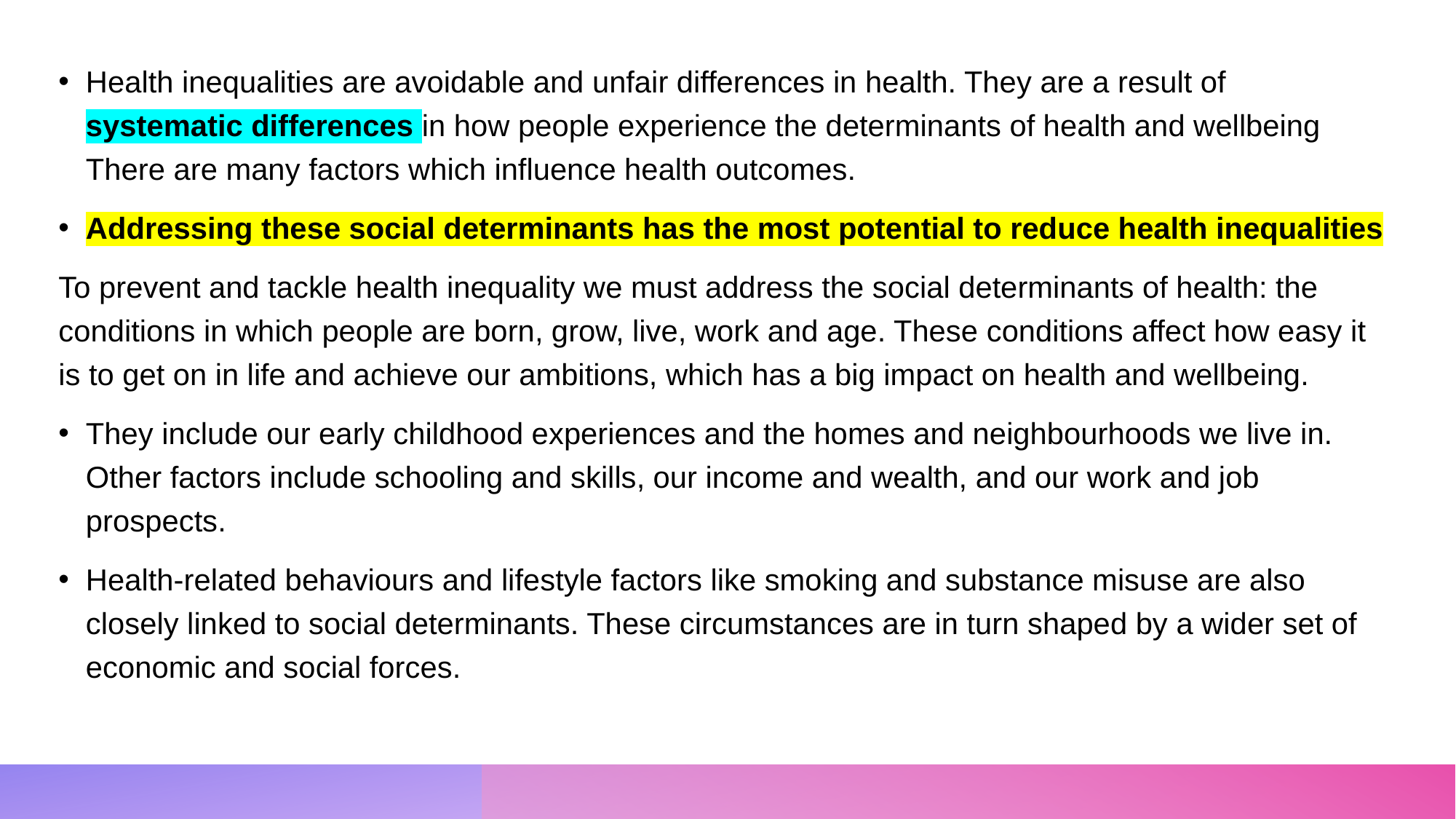

Health inequalities are avoidable and unfair differences in health. They are a result of systematic differences in how people experience the determinants of health and wellbeing There are many factors which influence health outcomes.
Addressing these social determinants has the most potential to reduce health inequalities
To prevent and tackle health inequality we must address the social determinants of health: the conditions in which people are born, grow, live, work and age. These conditions affect how easy it is to get on in life and achieve our ambitions, which has a big impact on health and wellbeing.
They include our early childhood experiences and the homes and neighbourhoods we live in. Other factors include schooling and skills, our income and wealth, and our work and job prospects.
Health-related behaviours and lifestyle factors like smoking and substance misuse are also closely linked to social determinants. These circumstances are in turn shaped by a wider set of economic and social forces.